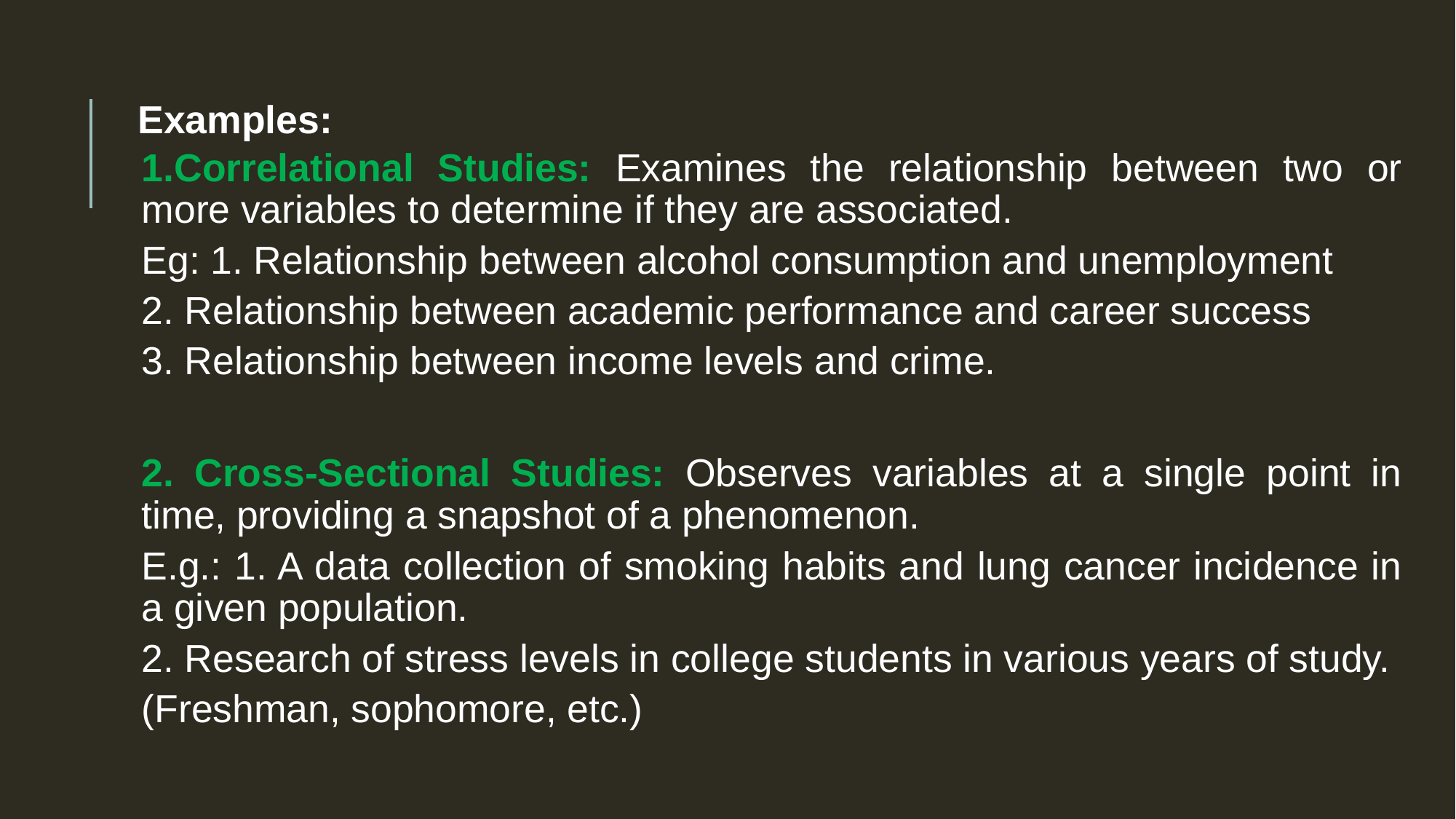

Examples:
1.Correlational Studies: Examines the relationship between two or more variables to determine if they are associated.
Eg: 1. Relationship between alcohol consumption and unemployment
2. Relationship between academic performance and career success
3. Relationship between income levels and crime.

2. Cross-Sectional Studies: Observes variables at a single point in time, providing a snapshot of a phenomenon.
E.g.: 1. A data collection of smoking habits and lung cancer incidence in a given population.
2. Research of stress levels in college students in various years of study.
(Freshman, sophomore, etc.)